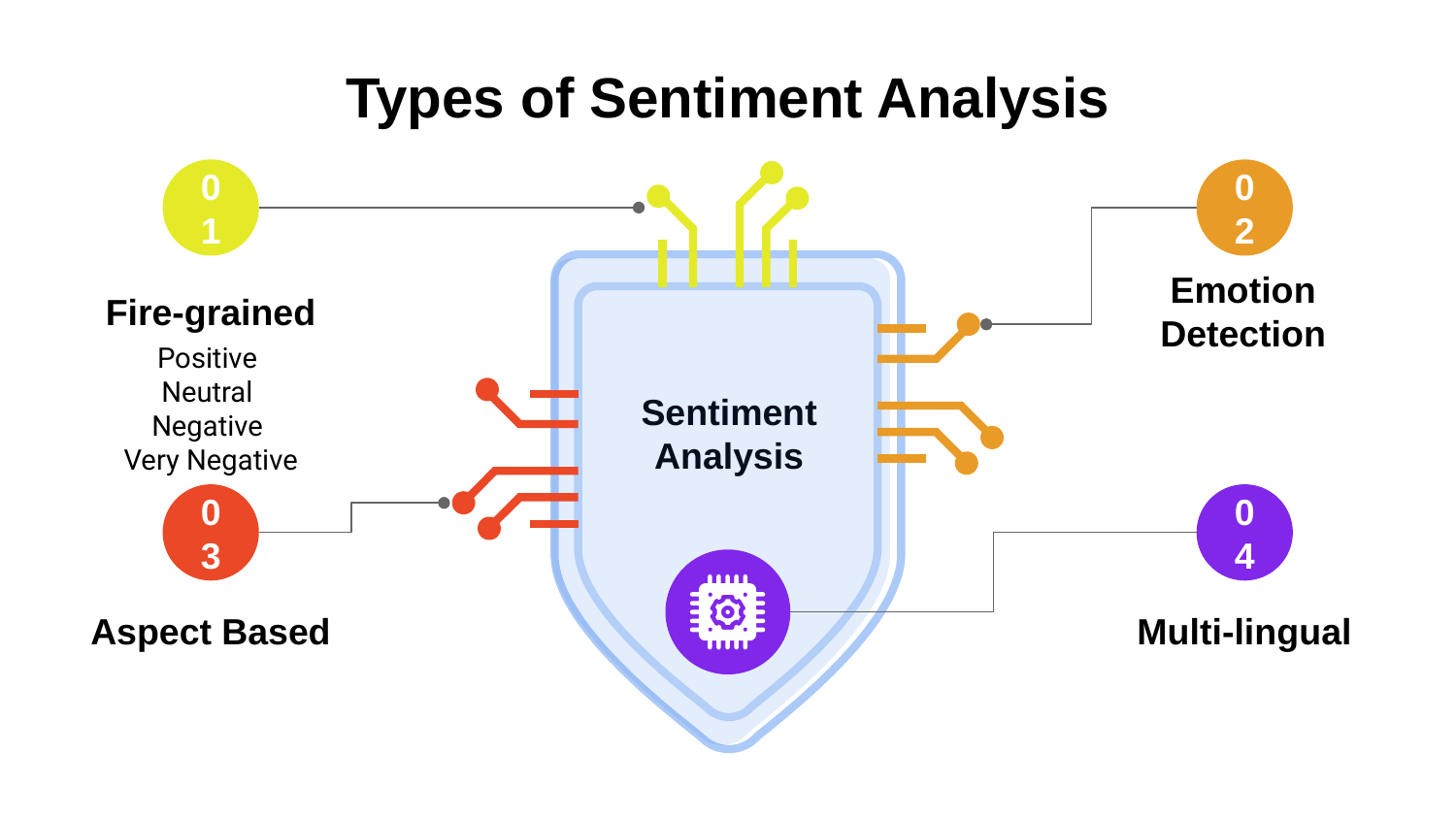

# Types of Sentiment Analysis
01
Fire-grained
Positive
Neutral
Negative
Very Negative
02
Emotion Detection

Sentiment Analysis
03
Aspect Based
04
Multi-lingual